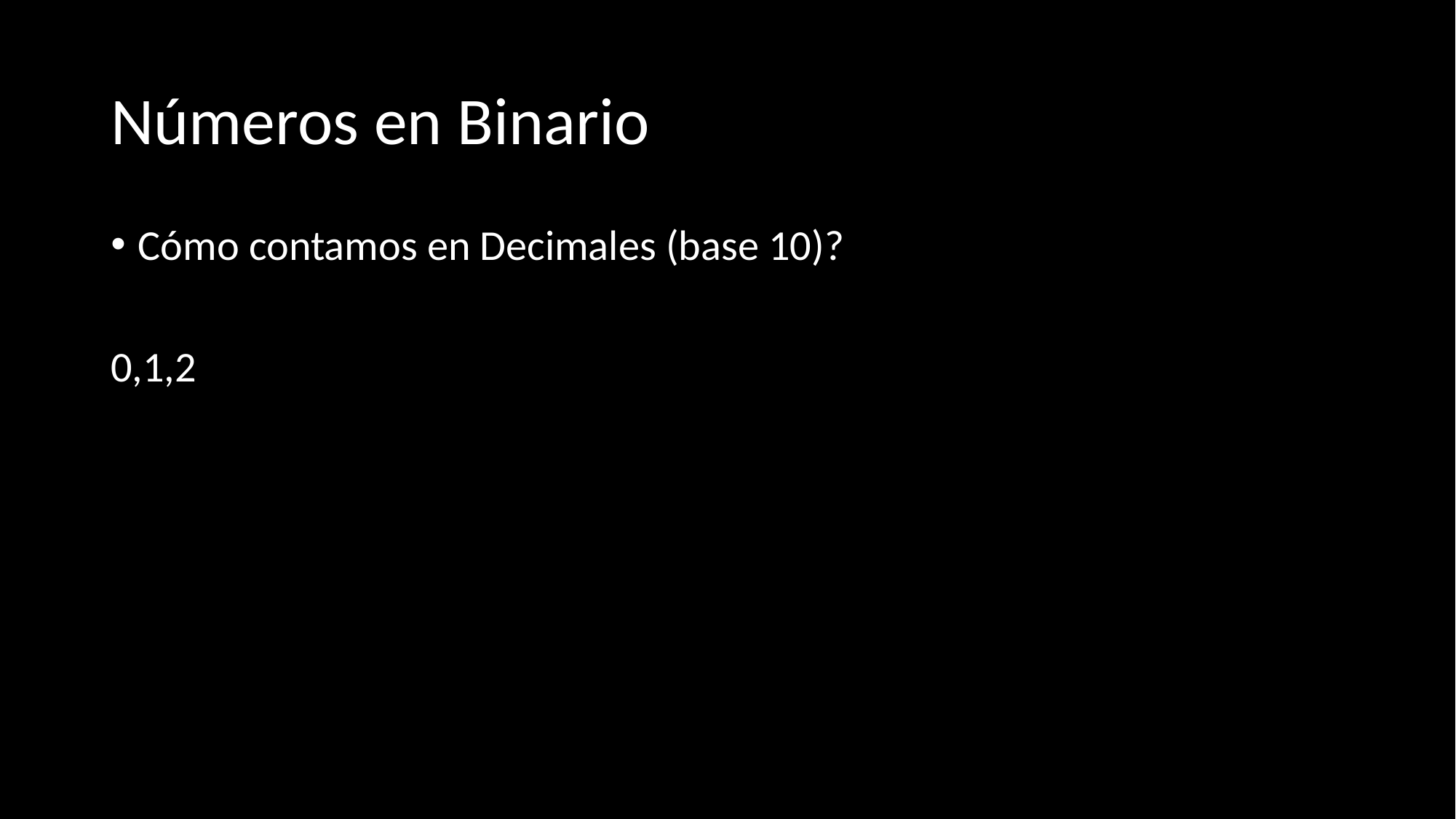

# Números en Binario
Cómo contamos en Decimales (base 10)?

0,1,2